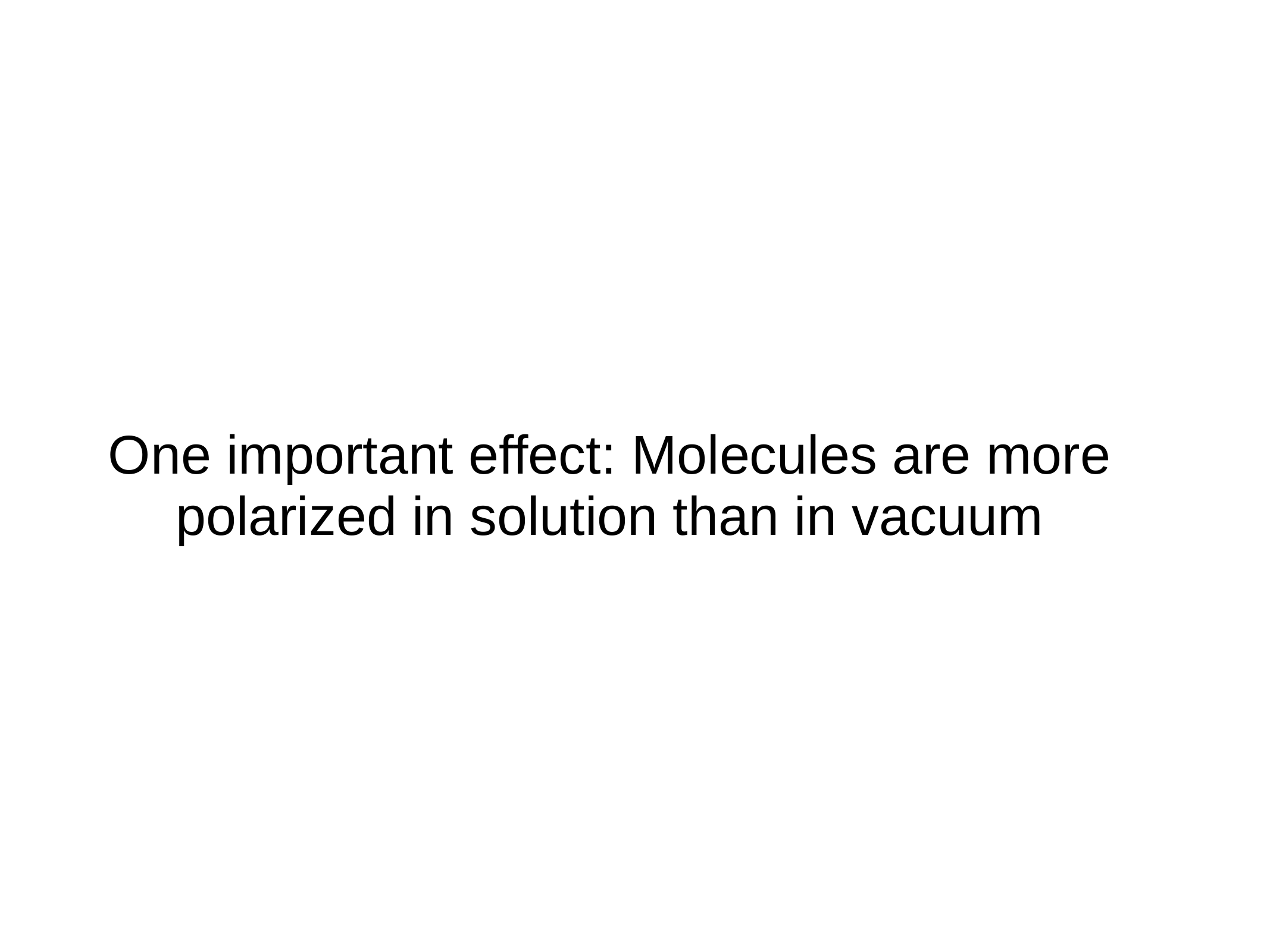

One important effect: Molecules are more polarized in solution than in vacuum